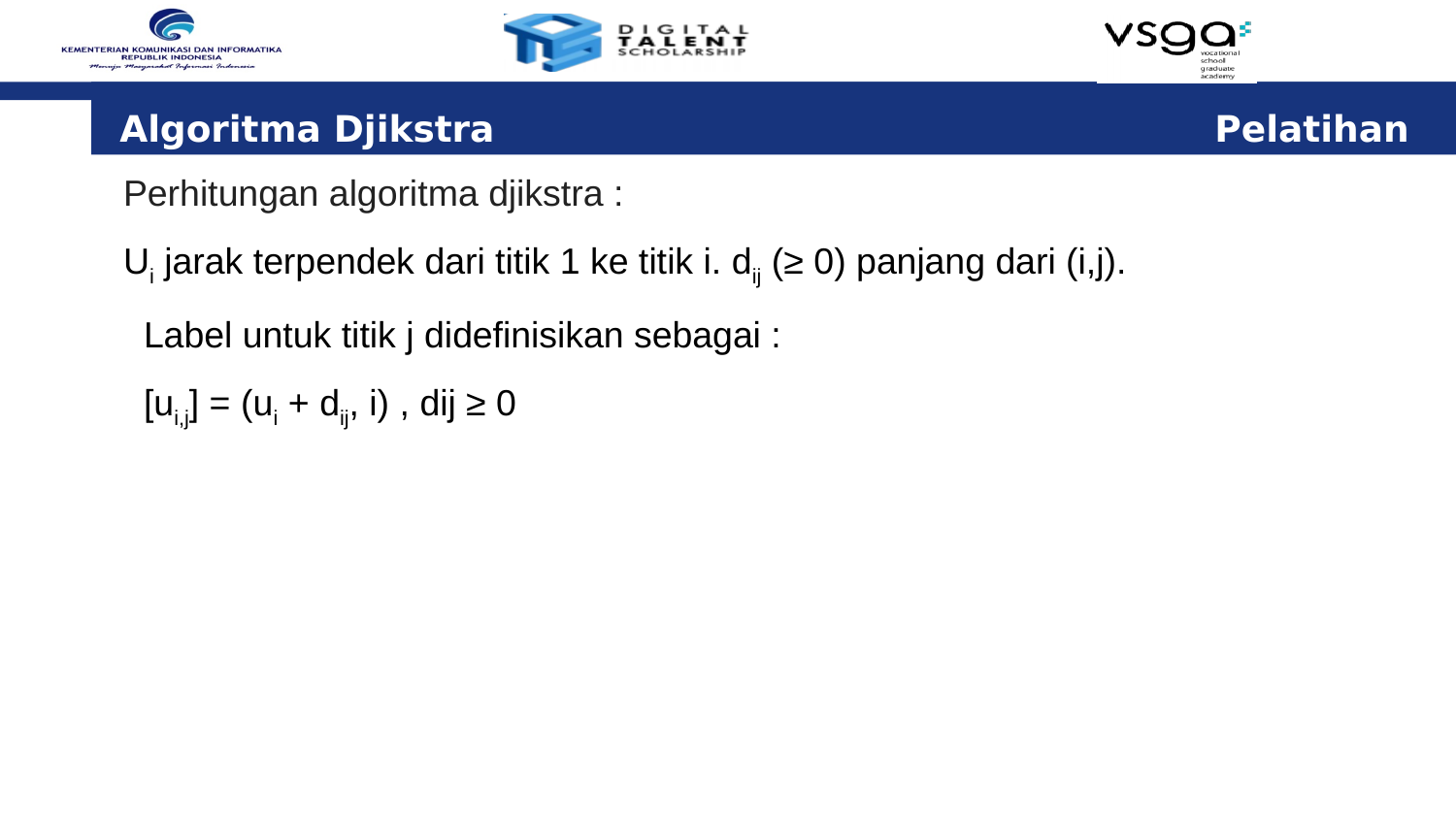

Algoritma Djikstra		      			      Pelatihan
Perhitungan algoritma djikstra :
Ui jarak terpendek dari titik 1 ke titik i. dij (≥ 0) panjang dari (i,j).
  Label untuk titik j didefinisikan sebagai :
  [ui,j] = (ui + dij, i) , dij ≥ 0